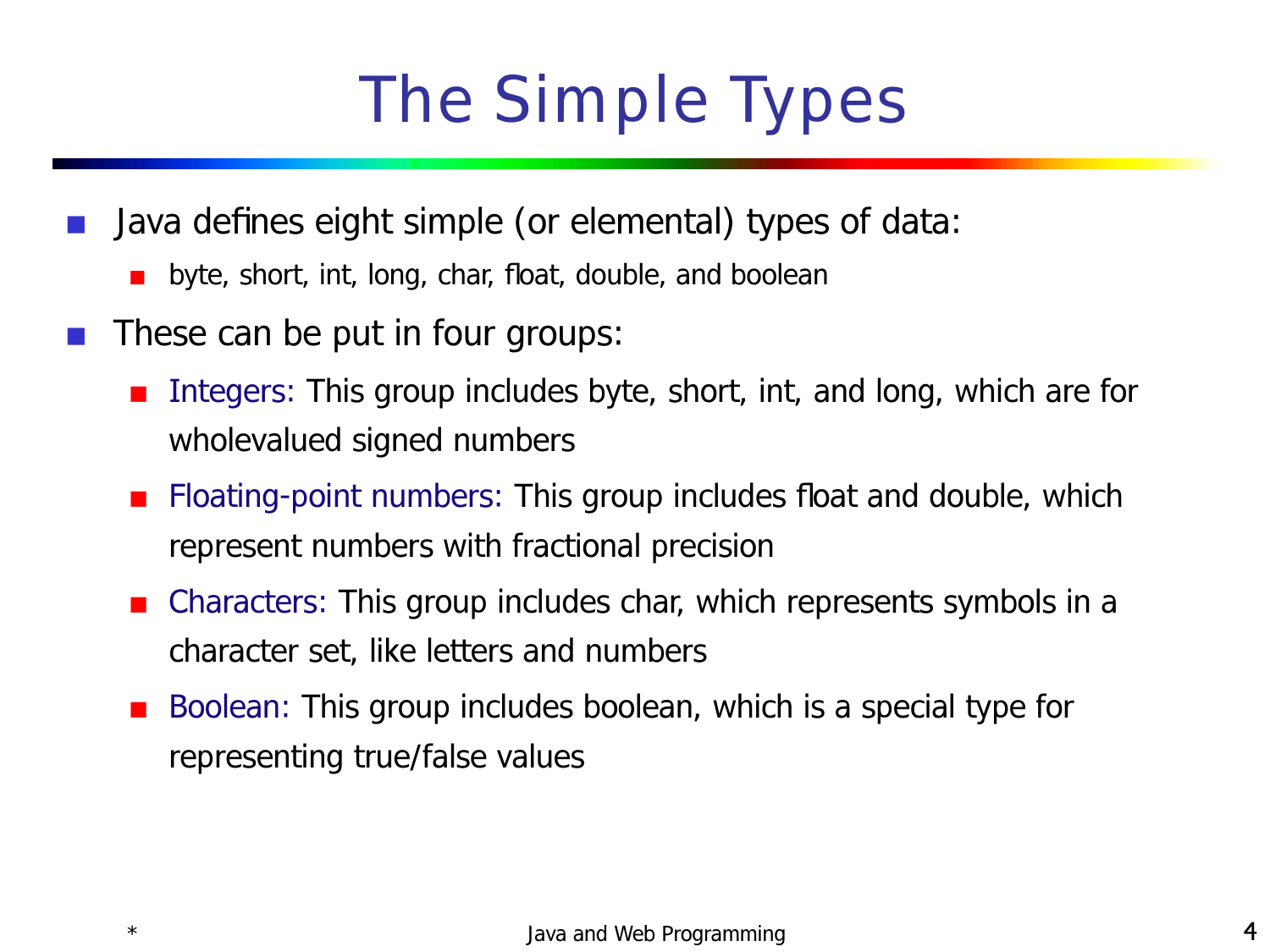

# The Simple Types
Java defines eight simple (or elemental) types of data:
byte, short, int, long, char, float, double, and boolean
These can be put in four groups:
Integers: This group includes byte, short, int, and long, which are for wholevalued signed numbers
Floating-point numbers: This group includes float and double, which represent numbers with fractional precision
Characters: This group includes char, which represents symbols in a character set, like letters and numbers
Boolean: This group includes boolean, which is a special type for representing true/false values
*
4
Java and Web Programming